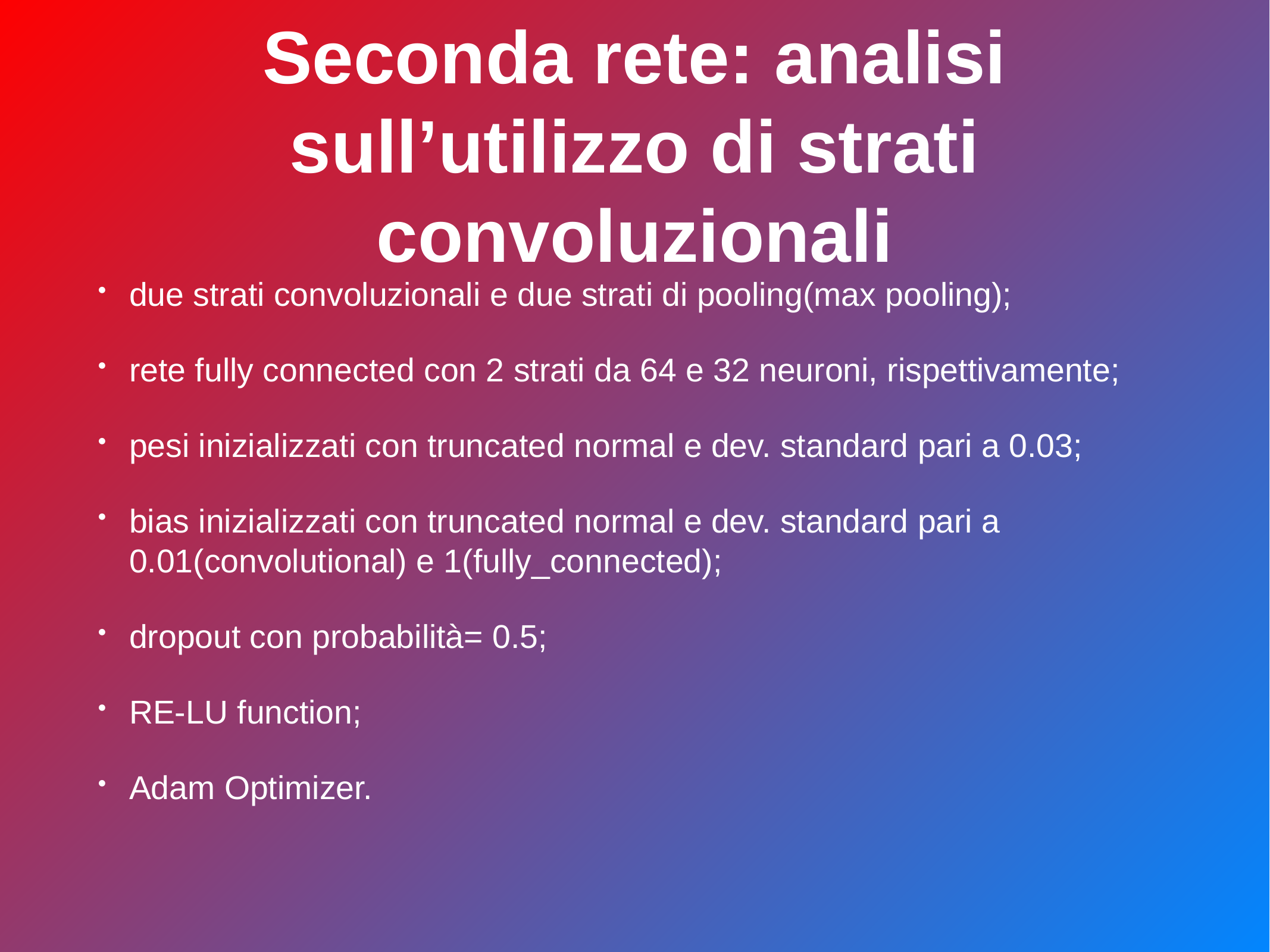

# Seconda rete: analisi sull’utilizzo di strati convoluzionali
due strati convoluzionali e due strati di pooling(max pooling);
rete fully connected con 2 strati da 64 e 32 neuroni, rispettivamente;
pesi inizializzati con truncated normal e dev. standard pari a 0.03;
bias inizializzati con truncated normal e dev. standard pari a 0.01(convolutional) e 1(fully_connected);
dropout con probabilità= 0.5;
RE-LU function;
Adam Optimizer.